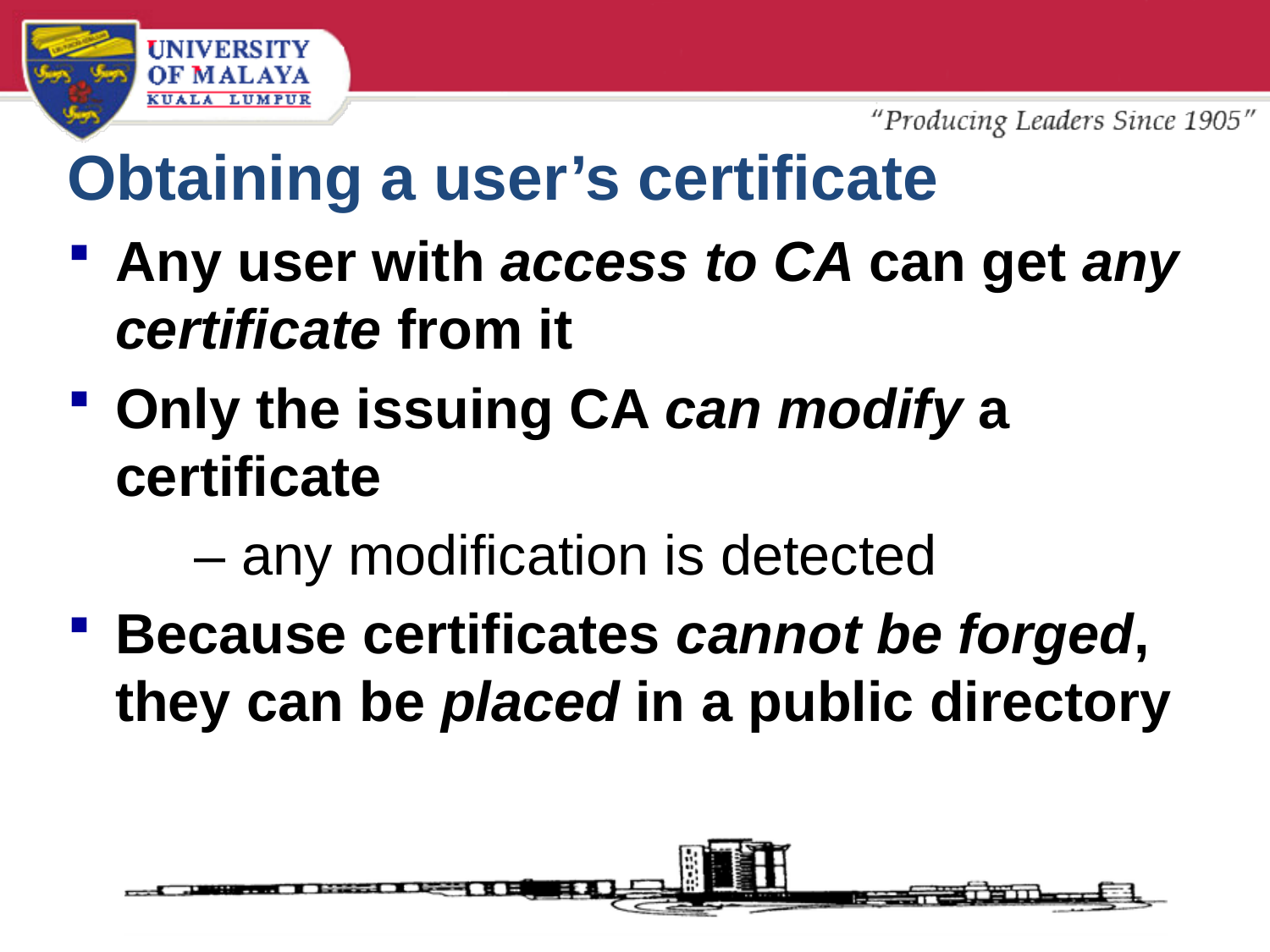

# Obtaining a user’s certificate
Any user with access to CA can get any certificate from it
Only the issuing CA can modify a certificate
	– any modification is detected
Because certificates cannot be forged, they can be placed in a public directory